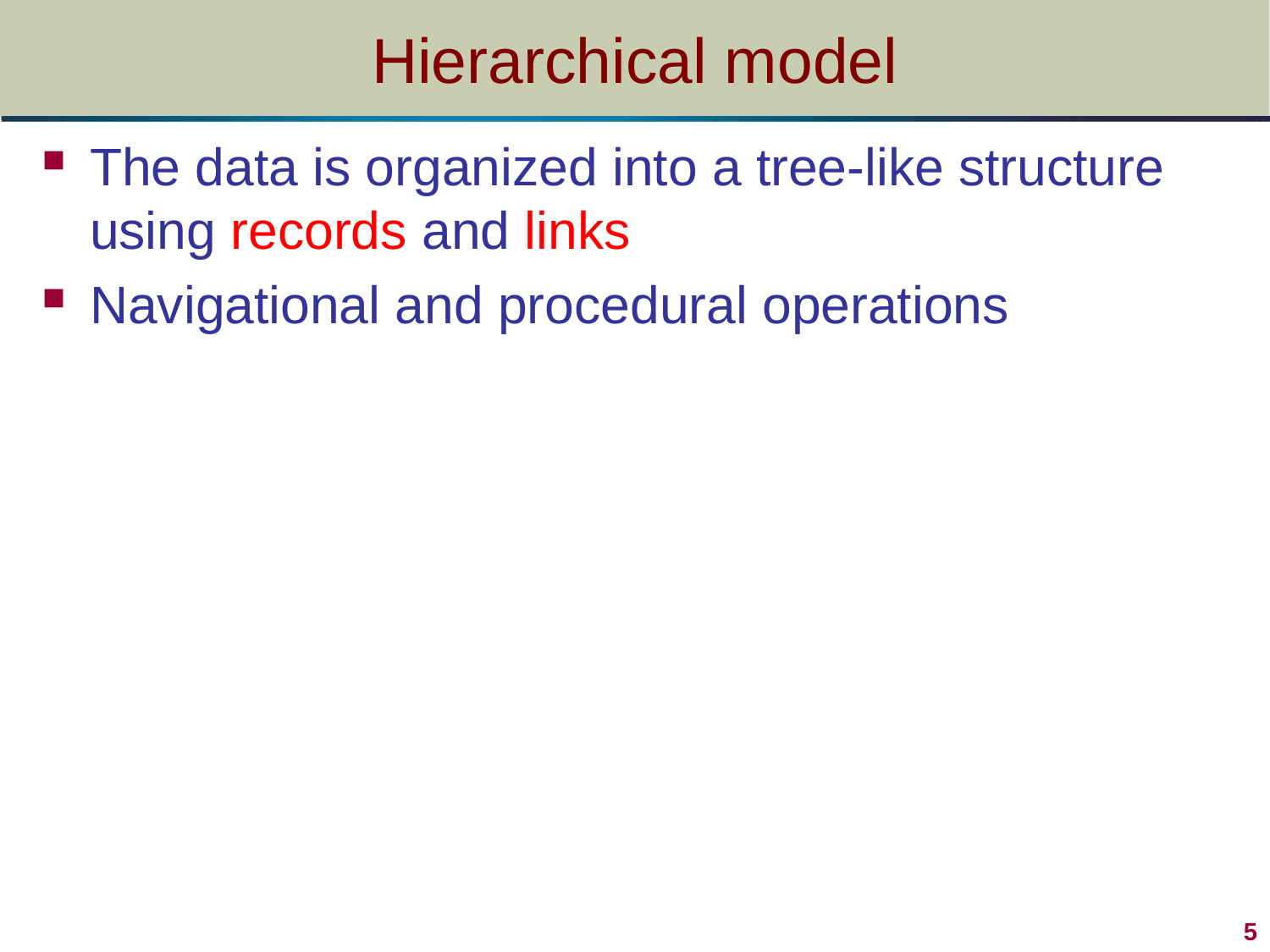

# Hierarchical model
The data is organized into a tree-like structure using records and links
Navigational and procedural operations
5